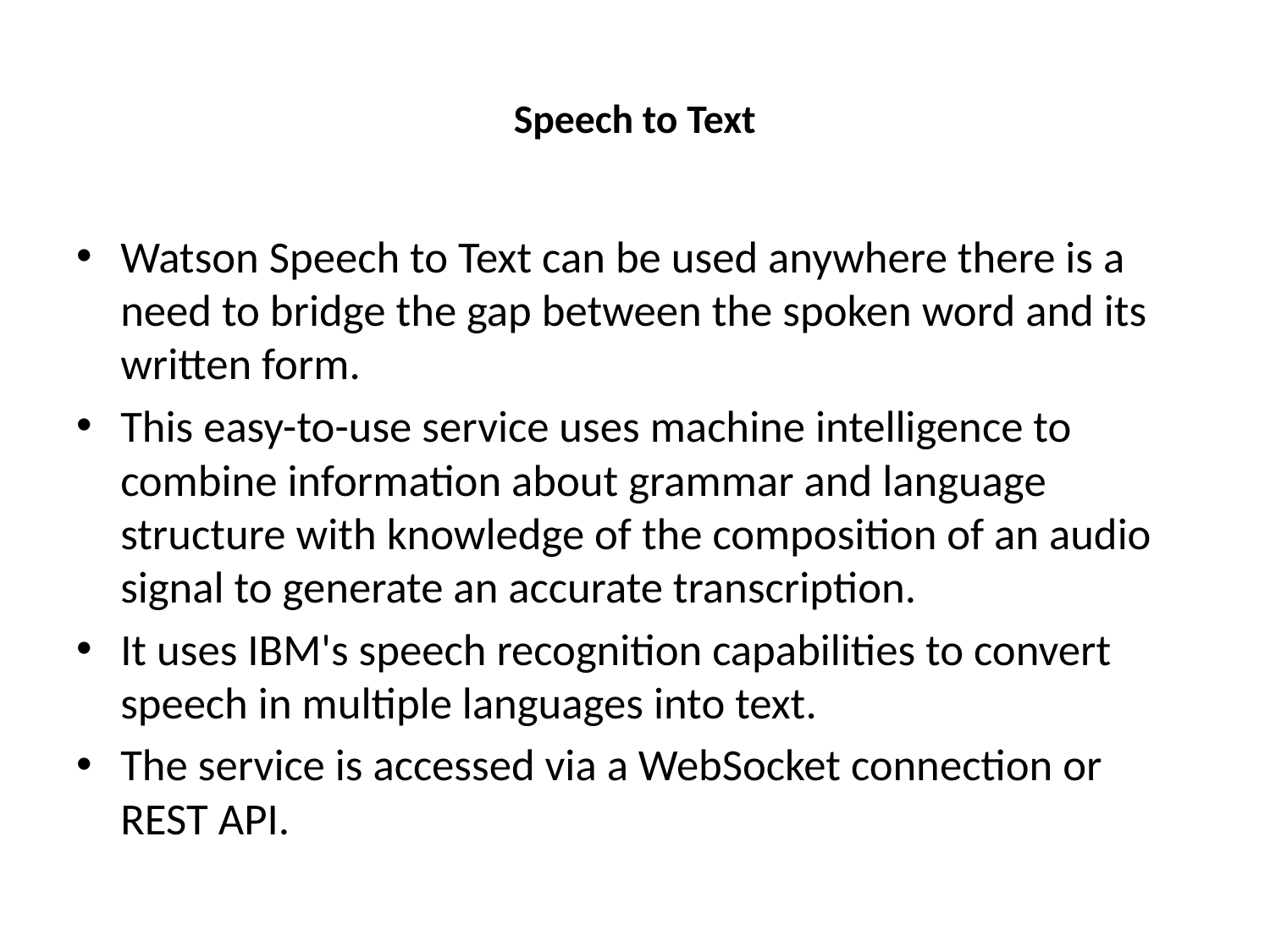

# Speech to Text
Watson Speech to Text can be used anywhere there is a need to bridge the gap between the spoken word and its written form.
This easy-to-use service uses machine intelligence to combine information about grammar and language structure with knowledge of the composition of an audio signal to generate an accurate transcription.
It uses IBM's speech recognition capabilities to convert speech in multiple languages into text.
The service is accessed via a WebSocket connection or REST API.